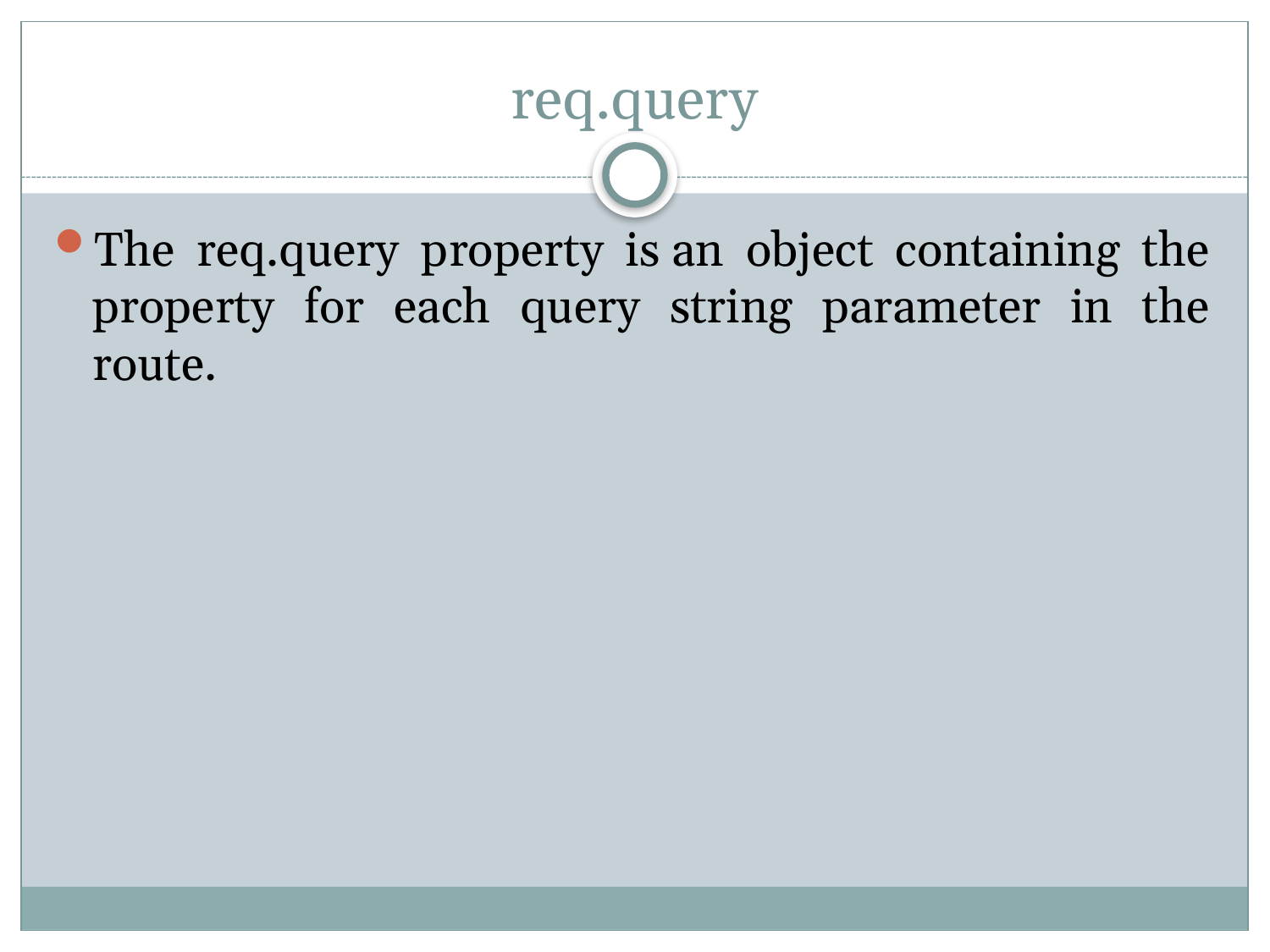

# req.query
The req.query property is an object containing the property for each query string parameter in the route.